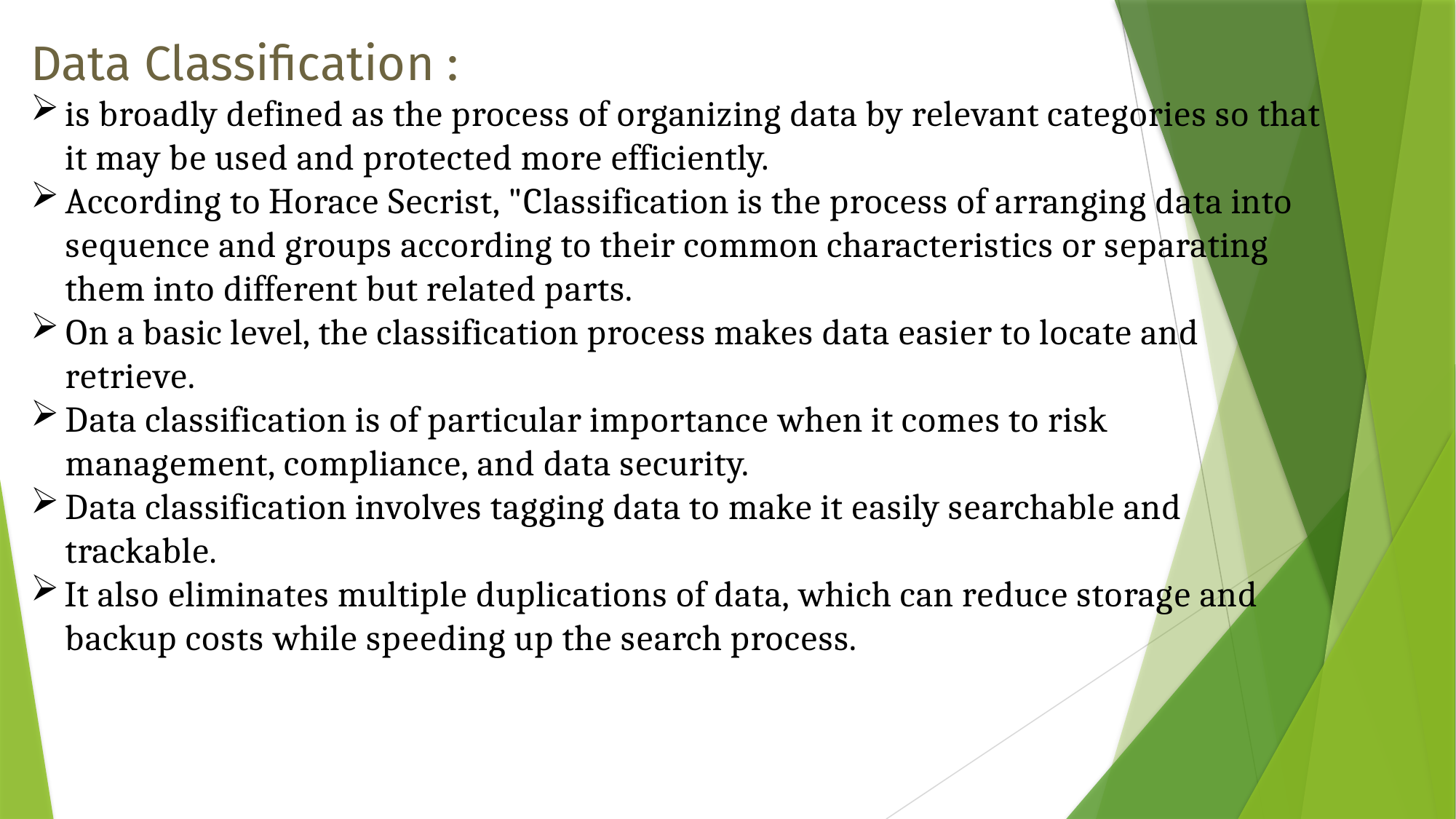

Data Classification :
is broadly defined as the process of organizing data by relevant categories so that it may be used and protected more efficiently.
According to Horace Secrist, "Classification is the process of arranging data into sequence and groups according to their common characteristics or separating them into different but related parts.
On a basic level, the classification process makes data easier to locate and retrieve.
Data classification is of particular importance when it comes to risk management, compliance, and data security.
Data classification involves tagging data to make it easily searchable and trackable.
It also eliminates multiple duplications of data, which can reduce storage and backup costs while speeding up the search process.